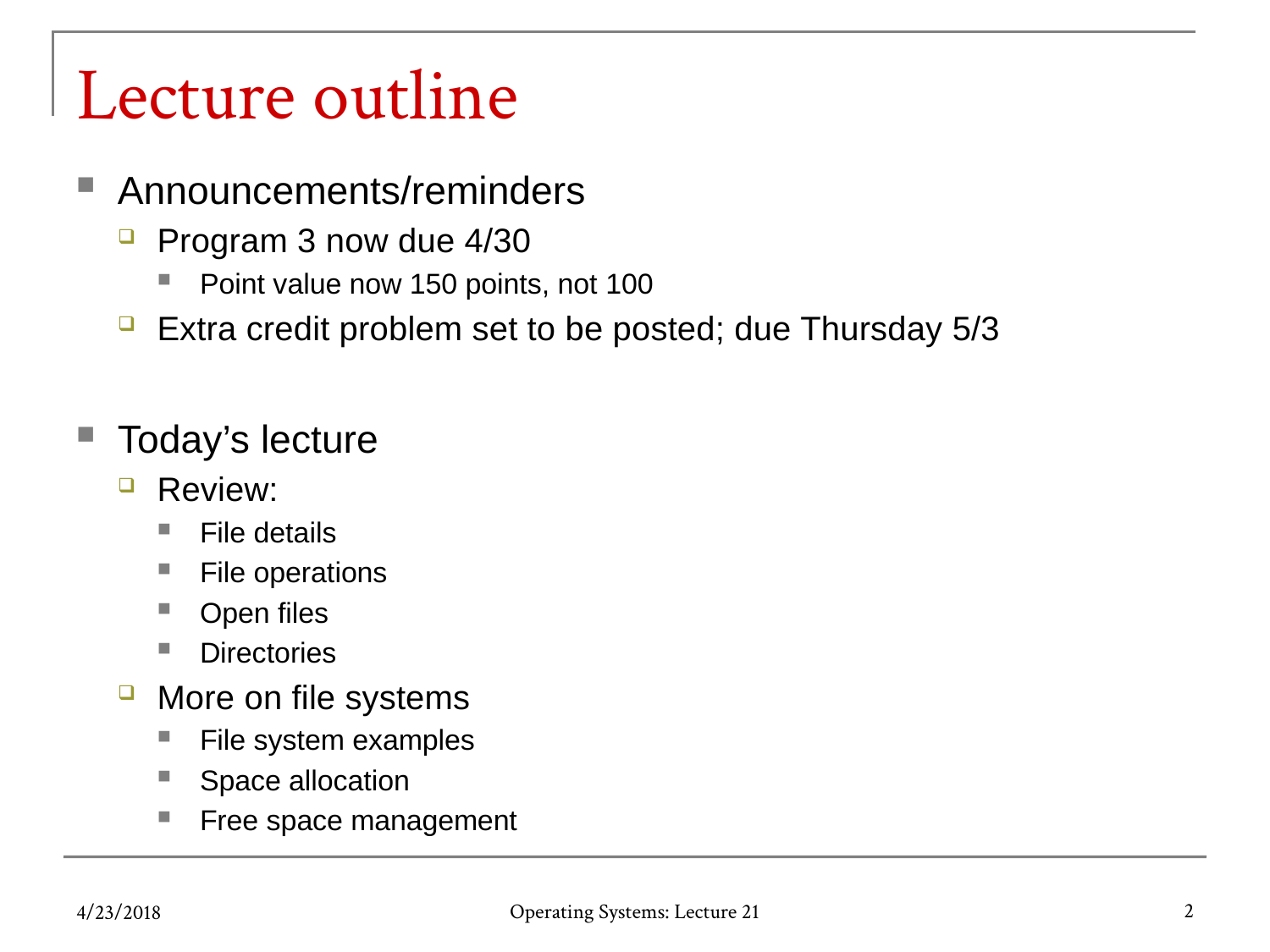

# Lecture outline
Announcements/reminders
Program 3 now due 4/30
Point value now 150 points, not 100
Extra credit problem set to be posted; due Thursday 5/3

Today’s lecture
Review:
File details
File operations
Open files
Directories
More on file systems
File system examples
Space allocation
Free space management

4/23/2018
2
Operating Systems: Lecture 21